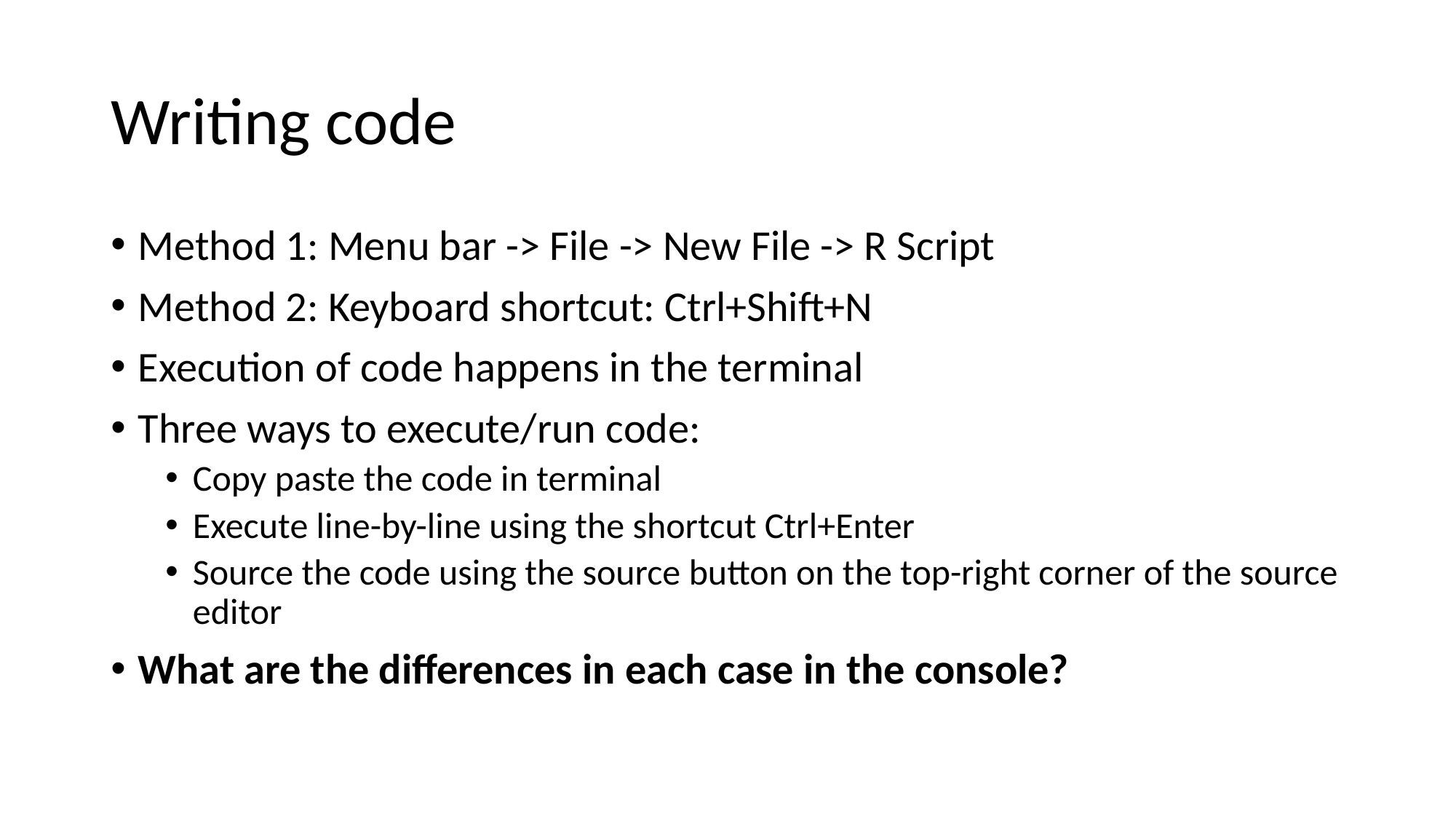

# Writing code
Method 1: Menu bar -> File -> New File -> R Script
Method 2: Keyboard shortcut: Ctrl+Shift+N
Execution of code happens in the terminal
Three ways to execute/run code:
Copy paste the code in terminal
Execute line-by-line using the shortcut Ctrl+Enter
Source the code using the source button on the top-right corner of the source editor
What are the differences in each case in the console?